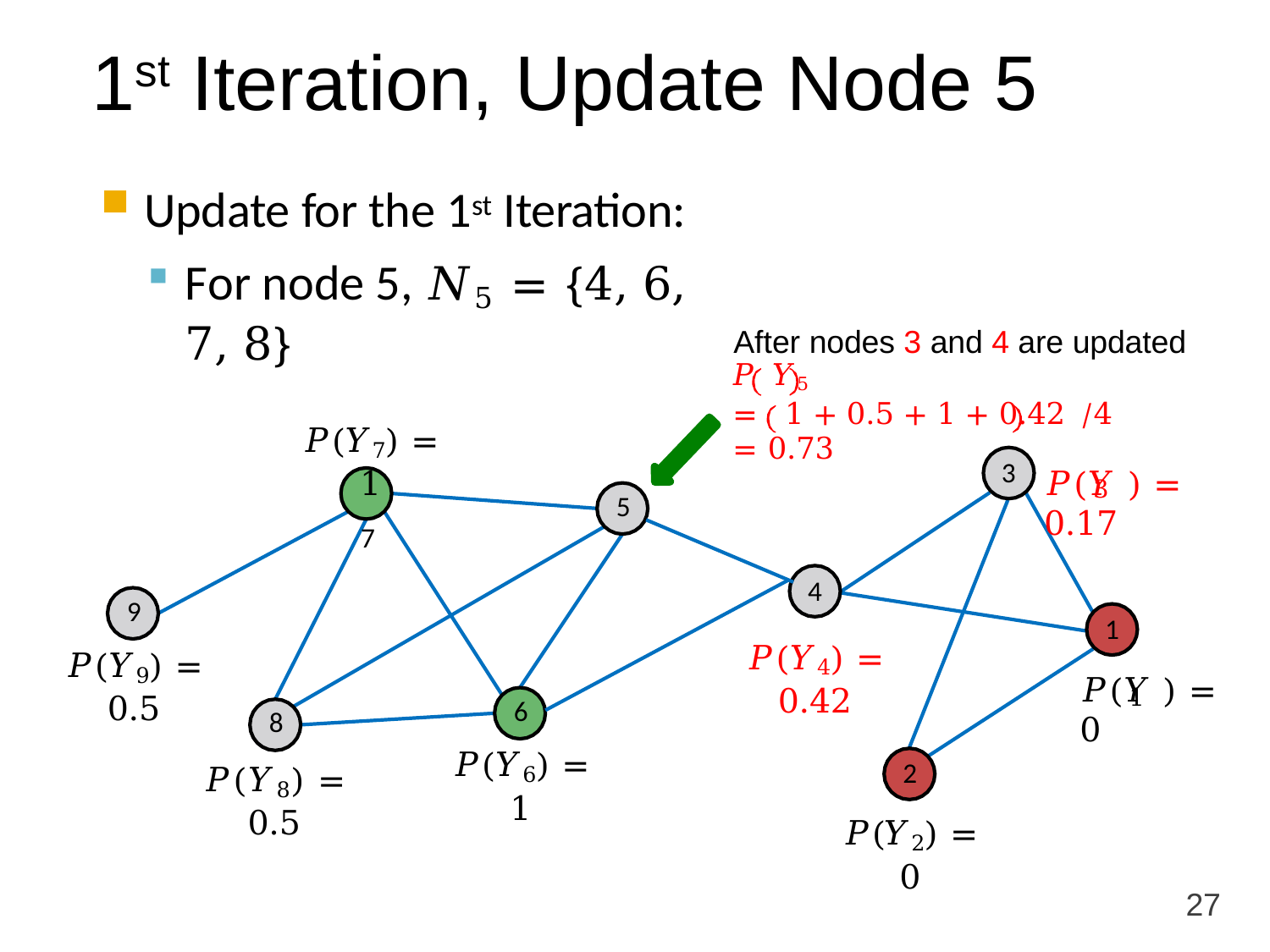

# 1st Iteration, Update Node 5
Update for the 1st Iteration:
For node 5, 𝑁5  = {4, 6, 7, 8}
After nodes 3 and 4 are updated
𝑃 𝑌5
=	1 + 0.5 + 1 + 0.42 /4
= 0.73

𝑃(𝑌7) = 1
7

3
𝑃(𝑌 ) = 0.17

3

5

4
𝑃(𝑌4) = 0.42
9
𝑃(𝑌9) = 0.5

1

𝑃(𝑌 ) = 0
1
6
𝑃(𝑌6) = 1

8
𝑃(𝑌8) = 0.5

2
𝑃(𝑌2) = 0